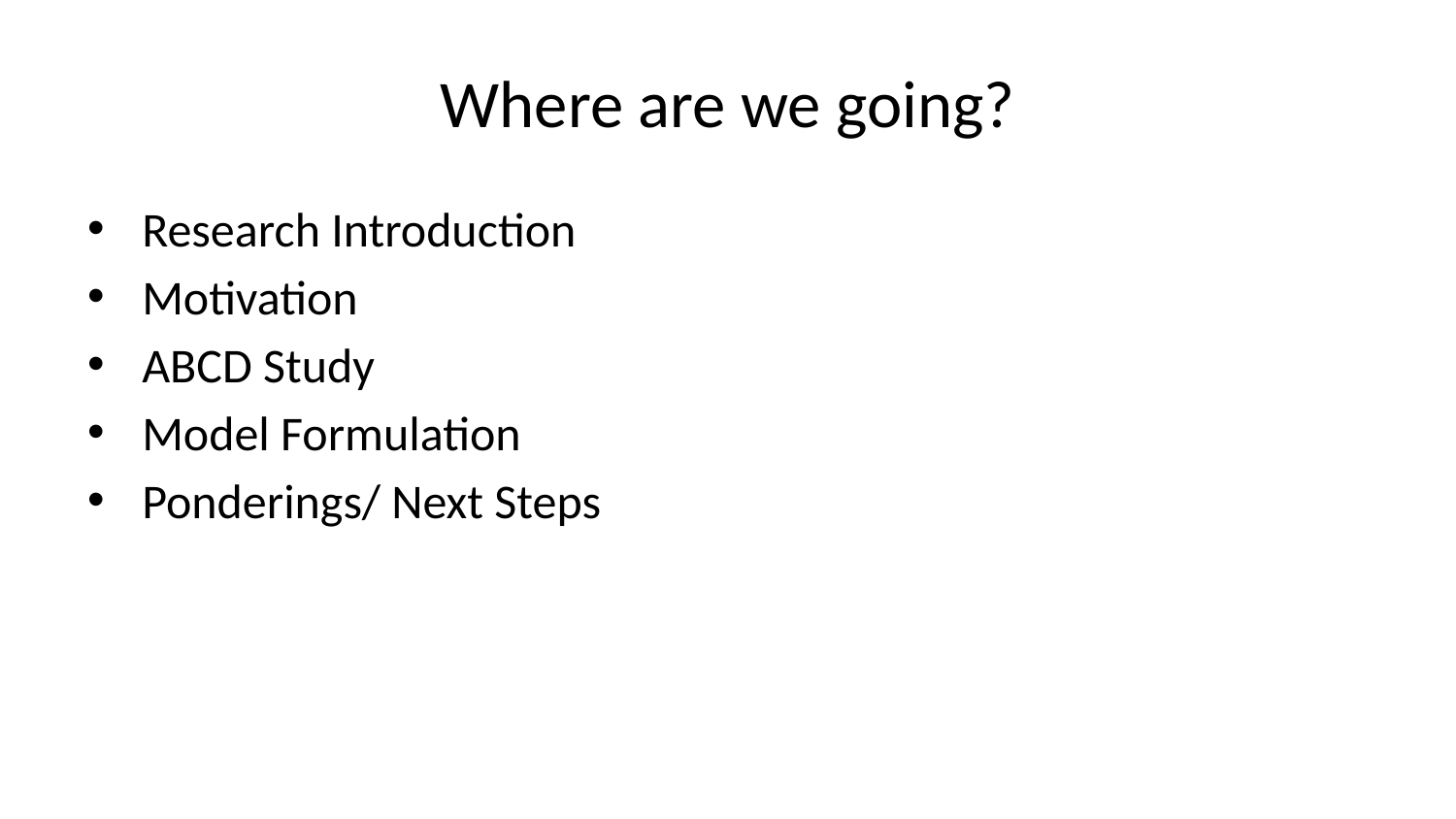

# Where are we going?
Research Introduction
Motivation
ABCD Study
Model Formulation
Ponderings/ Next Steps